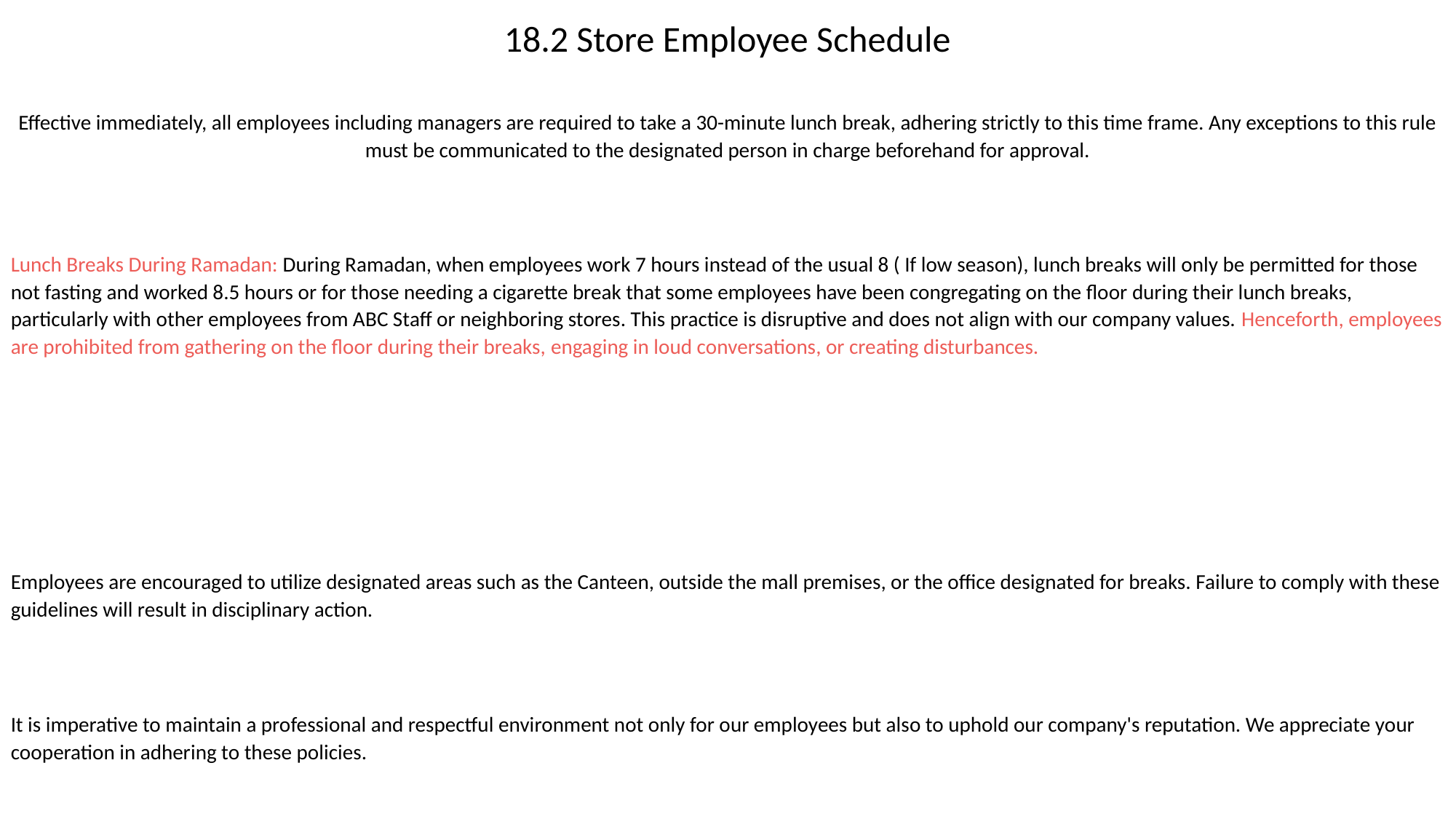

18.2 Store Employee Schedule
Effective immediately, all employees including managers are required to take a 30-minute lunch break, adhering strictly to this time frame. Any exceptions to this rule must be communicated to the designated person in charge beforehand for approval.
Lunch Breaks During Ramadan: During Ramadan, when employees work 7 hours instead of the usual 8 ( If low season), lunch breaks will only be permitted for those not fasting and worked 8.5 hours or for those needing a cigarette break that some employees have been congregating on the floor during their lunch breaks, particularly with other employees from ABC Staff or neighboring stores. This practice is disruptive and does not align with our company values. Henceforth, employees are prohibited from gathering on the floor during their breaks, engaging in loud conversations, or creating disturbances.

Employees are encouraged to utilize designated areas such as the Canteen, outside the mall premises, or the office designated for breaks. Failure to comply with these guidelines will result in disciplinary action.
It is imperative to maintain a professional and respectful environment not only for our employees but also to uphold our company's reputation. We appreciate your cooperation in adhering to these policies.